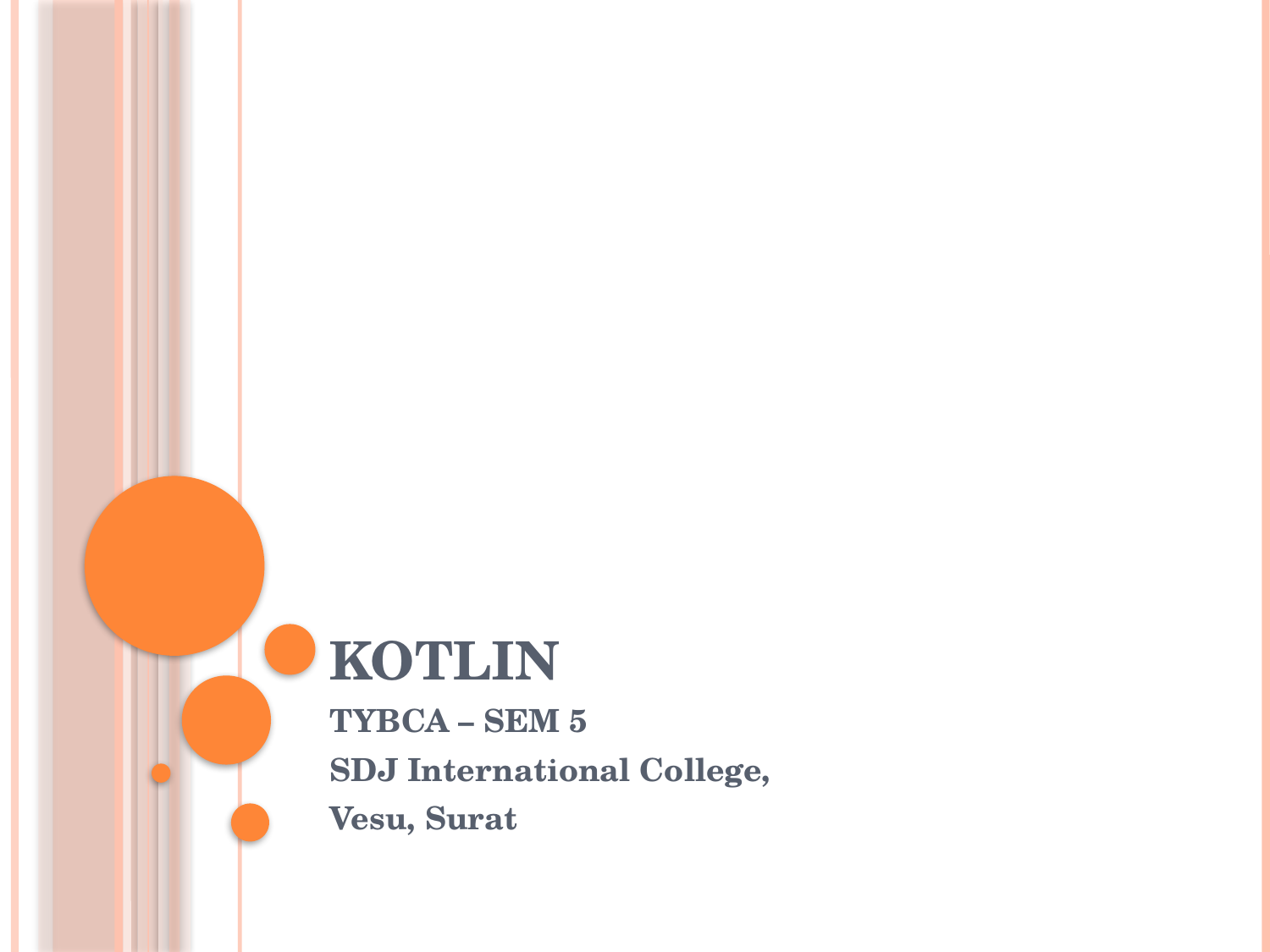

# Kotlin
TYBCA – SEM 5
SDJ International College,
Vesu, Surat